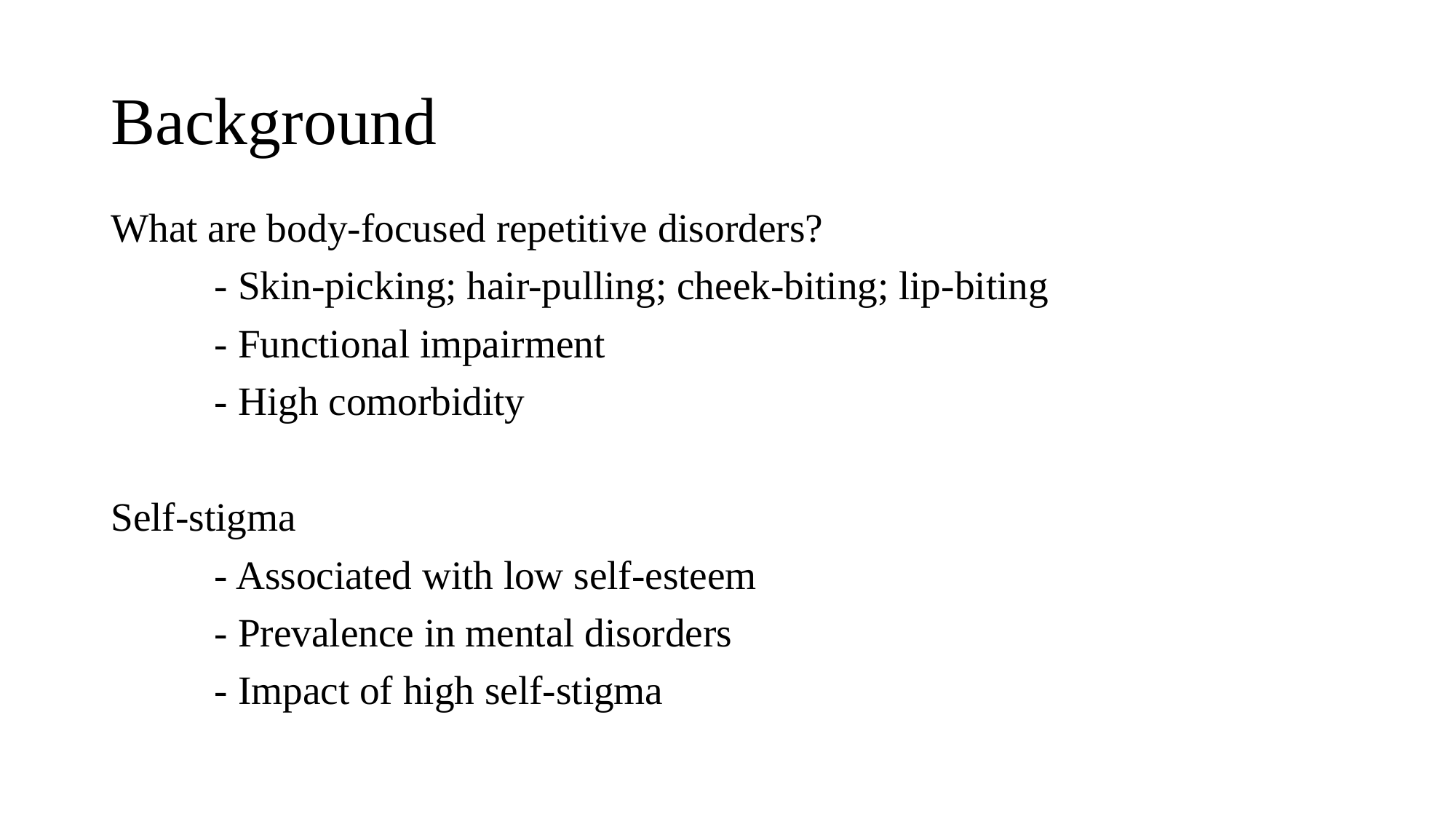

# Background
What are body-focused repetitive disorders?
	- Skin-picking; hair-pulling; cheek-biting; lip-biting
	- Functional impairment
	- High comorbidity

Self-stigma
	- Associated with low self-esteem
	- Prevalence in mental disorders
	- Impact of high self-stigma